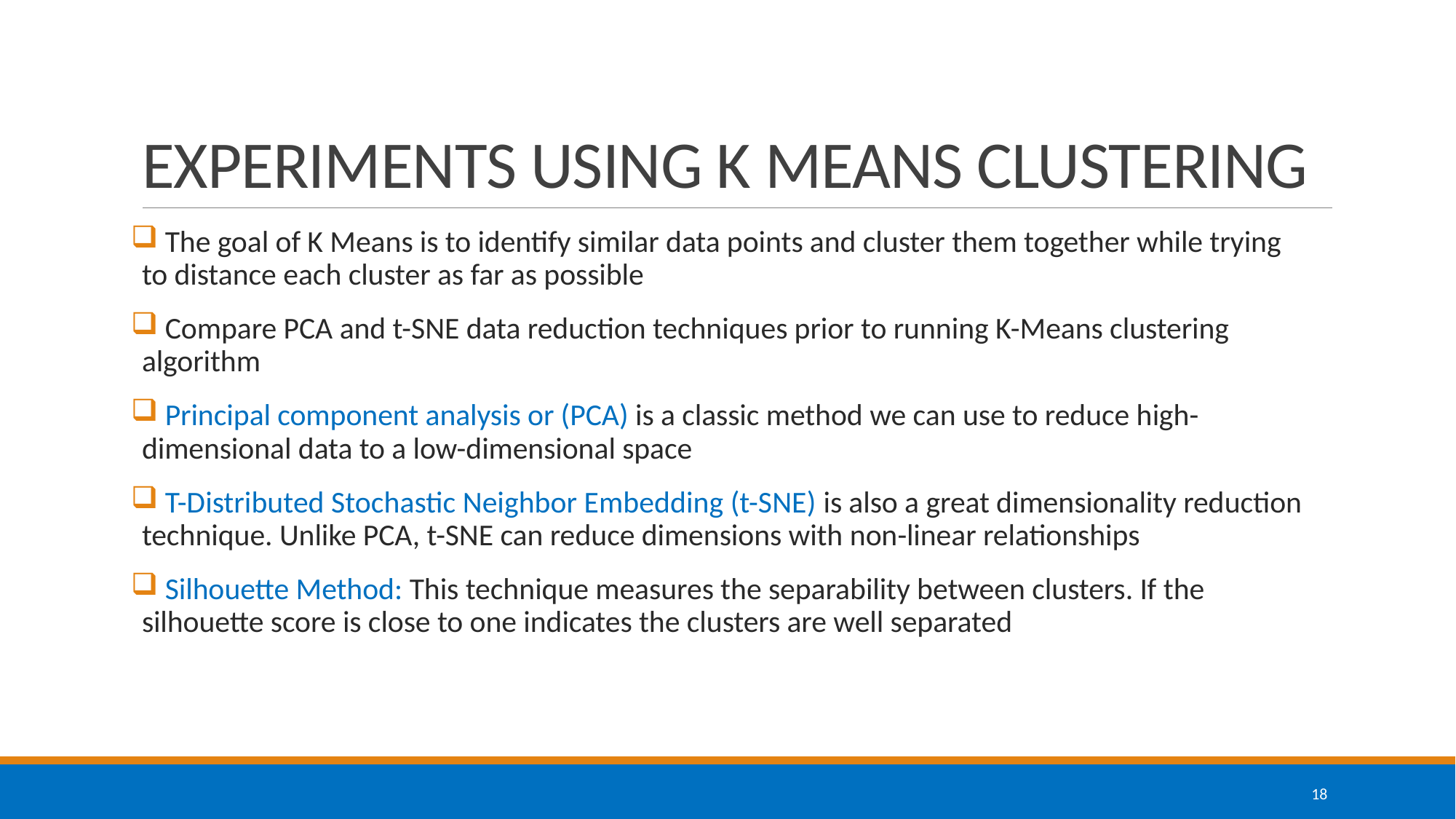

# EXPERIMENTS USING K MEANS CLUSTERING
 The goal of K Means is to identify similar data points and cluster them together while trying to distance each cluster as far as possible
 Compare PCA and t-SNE data reduction techniques prior to running K-Means clustering algorithm
 Principal component analysis or (PCA) is a classic method we can use to reduce high-dimensional data to a low-dimensional space
 T-Distributed Stochastic Neighbor Embedding (t-SNE) is also a great dimensionality reduction technique. Unlike PCA, t-SNE can reduce dimensions with non-linear relationships
 Silhouette Method: This technique measures the separability between clusters. If the silhouette score is close to one indicates the clusters are well separated
18